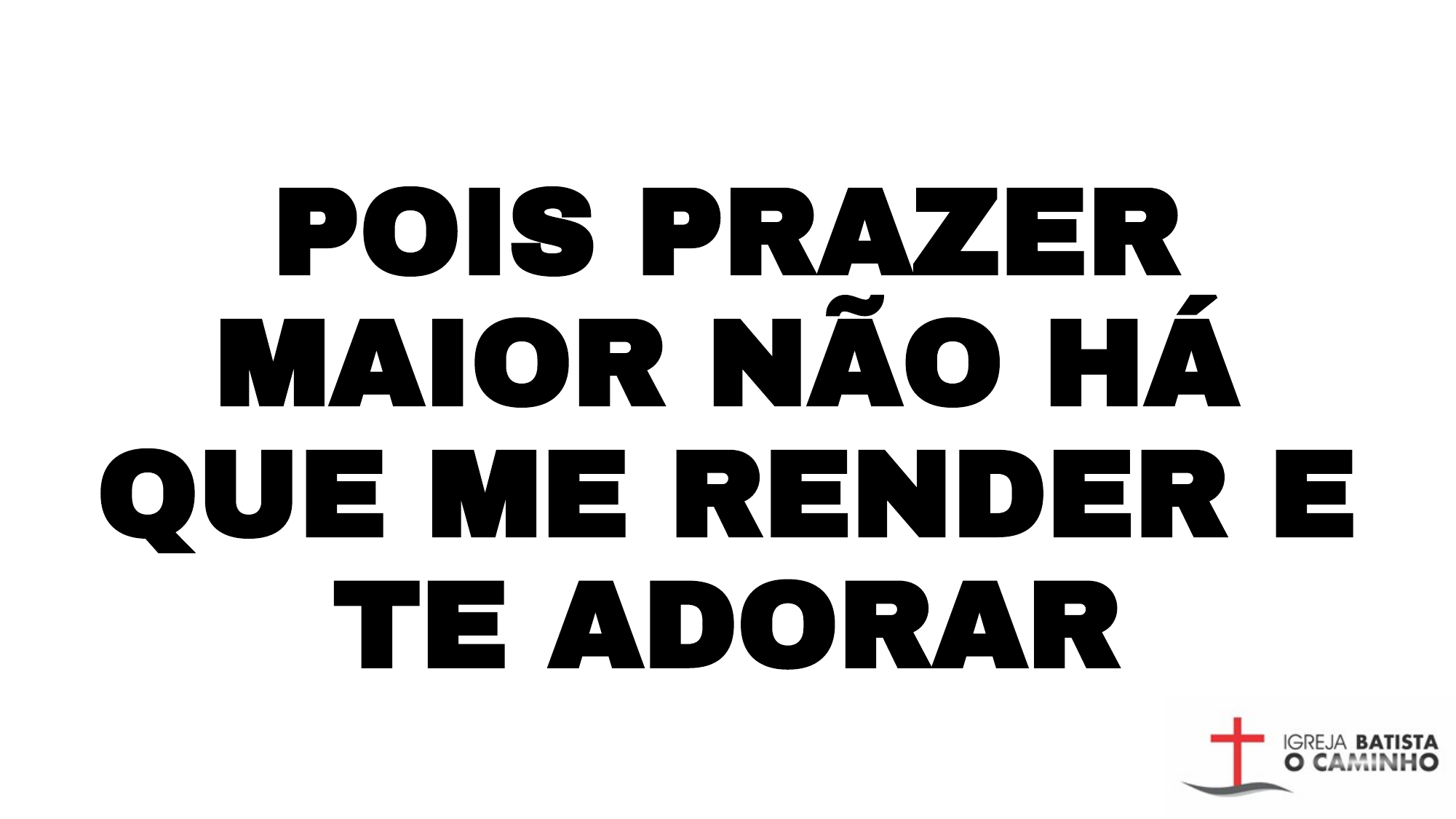

# Pois prazer maior não há Que me render e te adorar